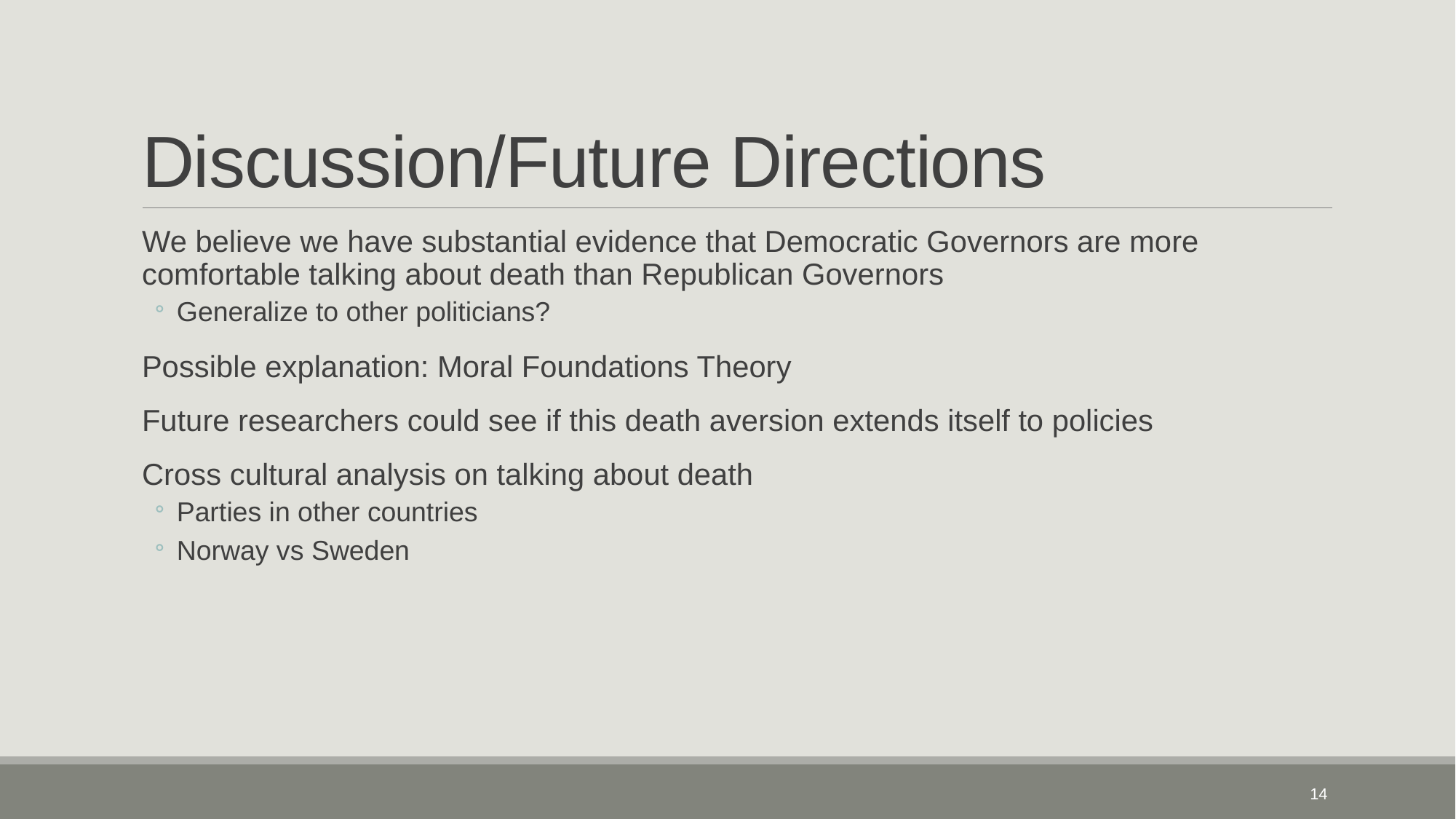

# Discussion/Future Directions
We believe we have substantial evidence that Democratic Governors are more comfortable talking about death than Republican Governors
Generalize to other politicians?
Possible explanation: Moral Foundations Theory
Future researchers could see if this death aversion extends itself to policies
Cross cultural analysis on talking about death
Parties in other countries
Norway vs Sweden

14